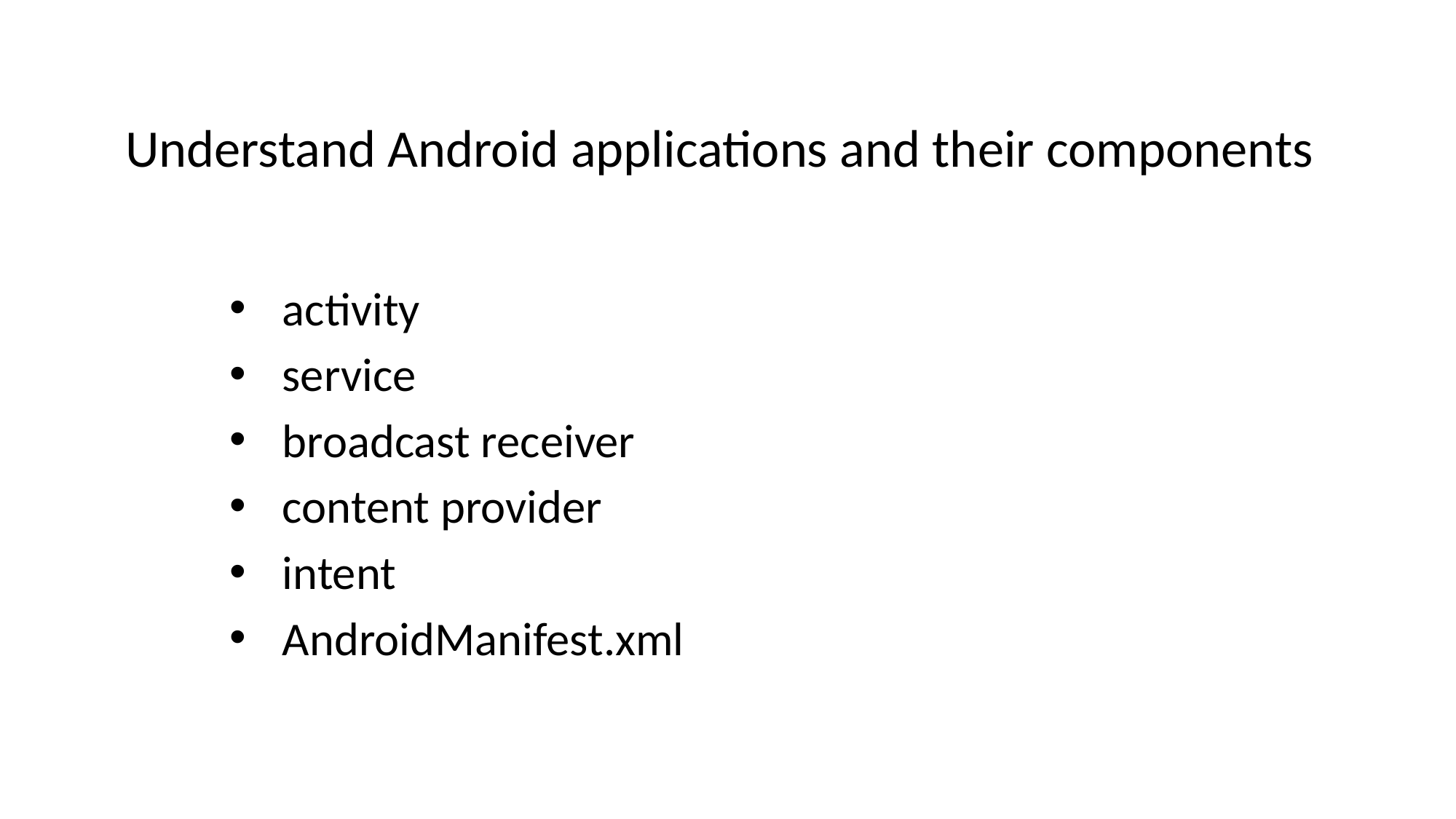

# Understand Android applications and their components
activity
service
broadcast receiver
content provider
intent
AndroidManifest.xml